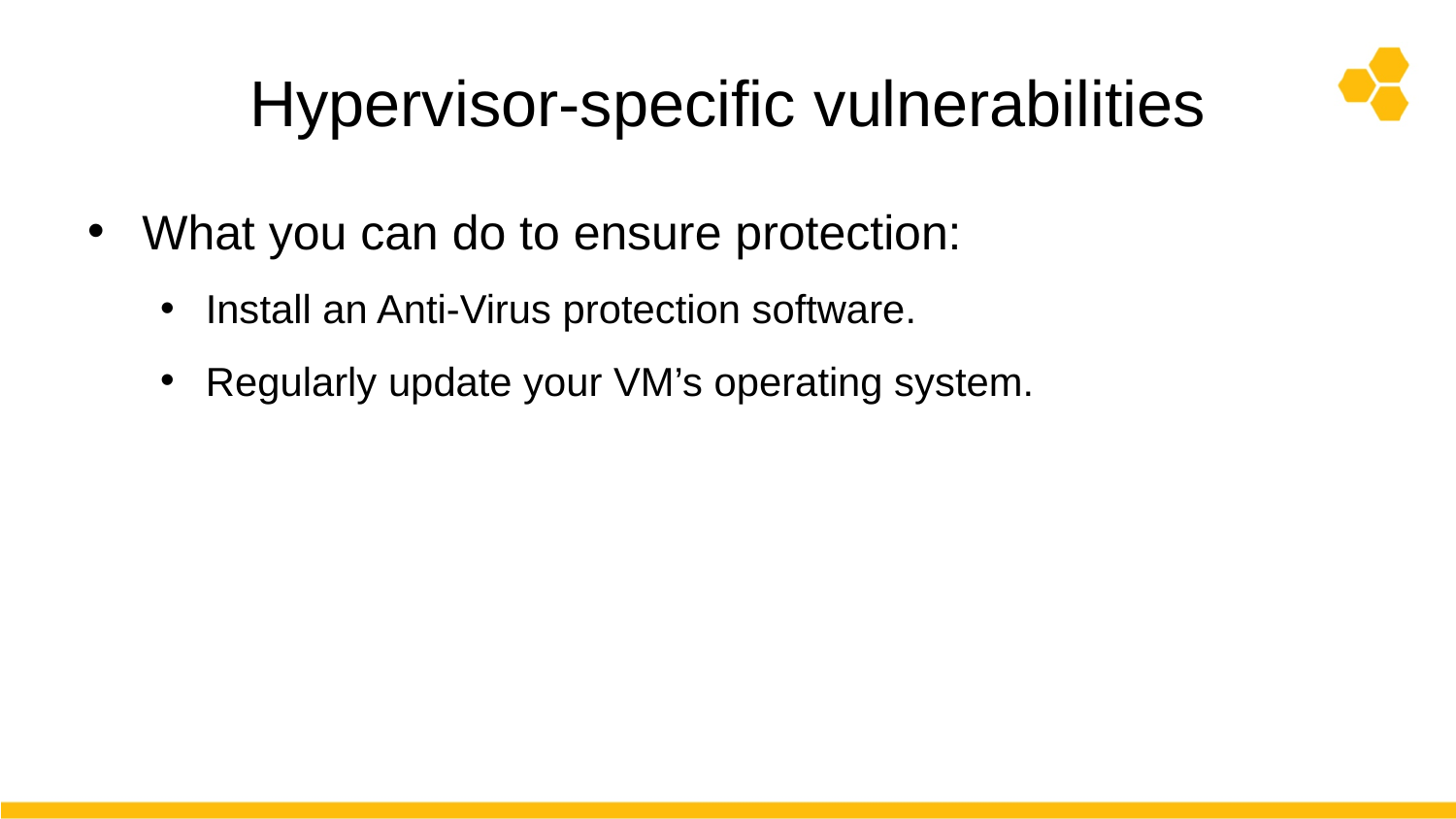

# Hypervisor-specific vulnerabilities
What you can do to ensure protection:
Install an Anti-Virus protection software.
Regularly update your VM’s operating system.